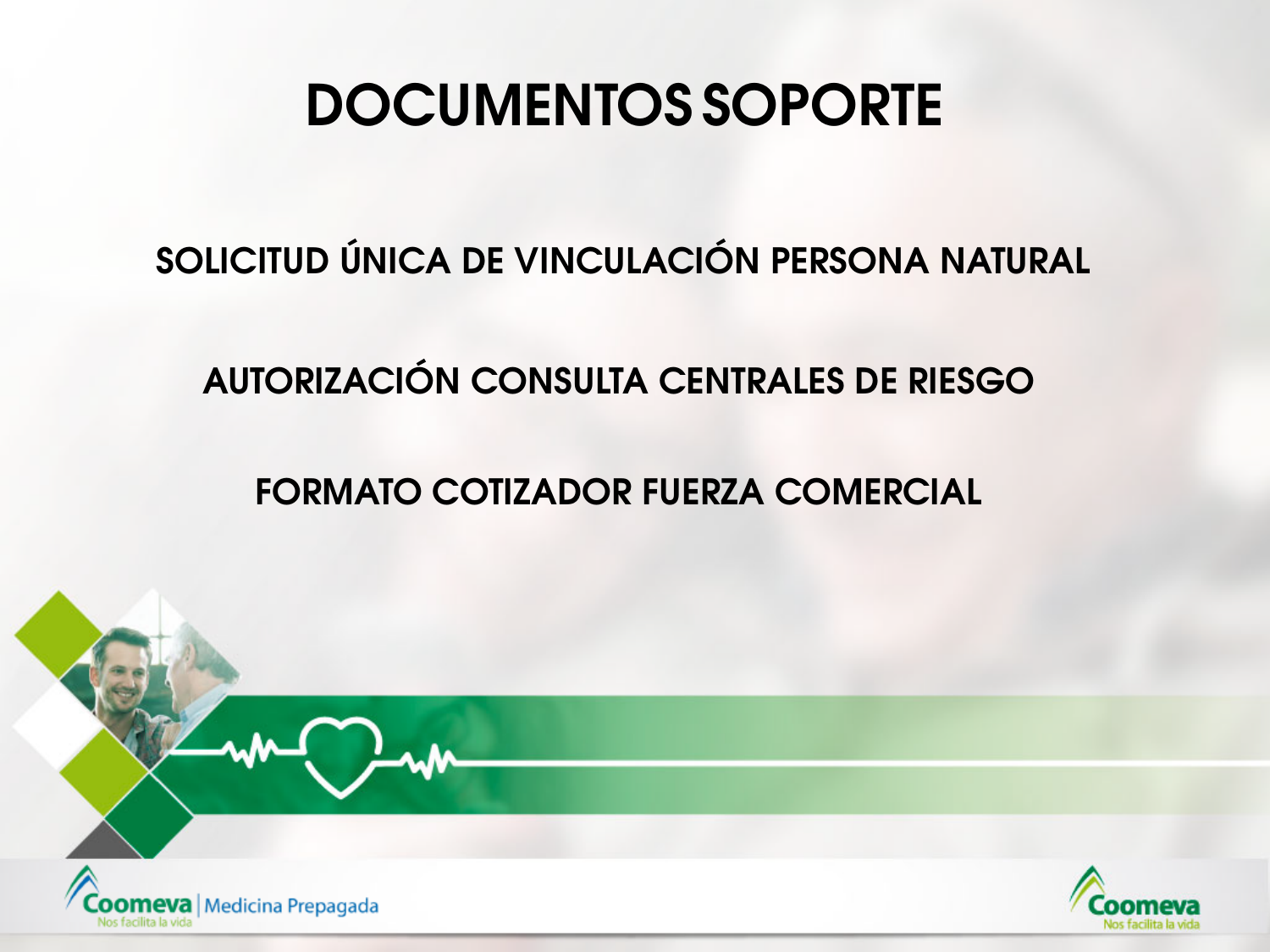

DOCUMENTOS SOPORTE
SOLICITUD ÚNICA DE VINCULACIÓN PERSONA NATURAL
AUTORIZACIÓN CONSULTA CENTRALES DE RIESGO
FORMATO COTIZADOR FUERZA COMERCIAL